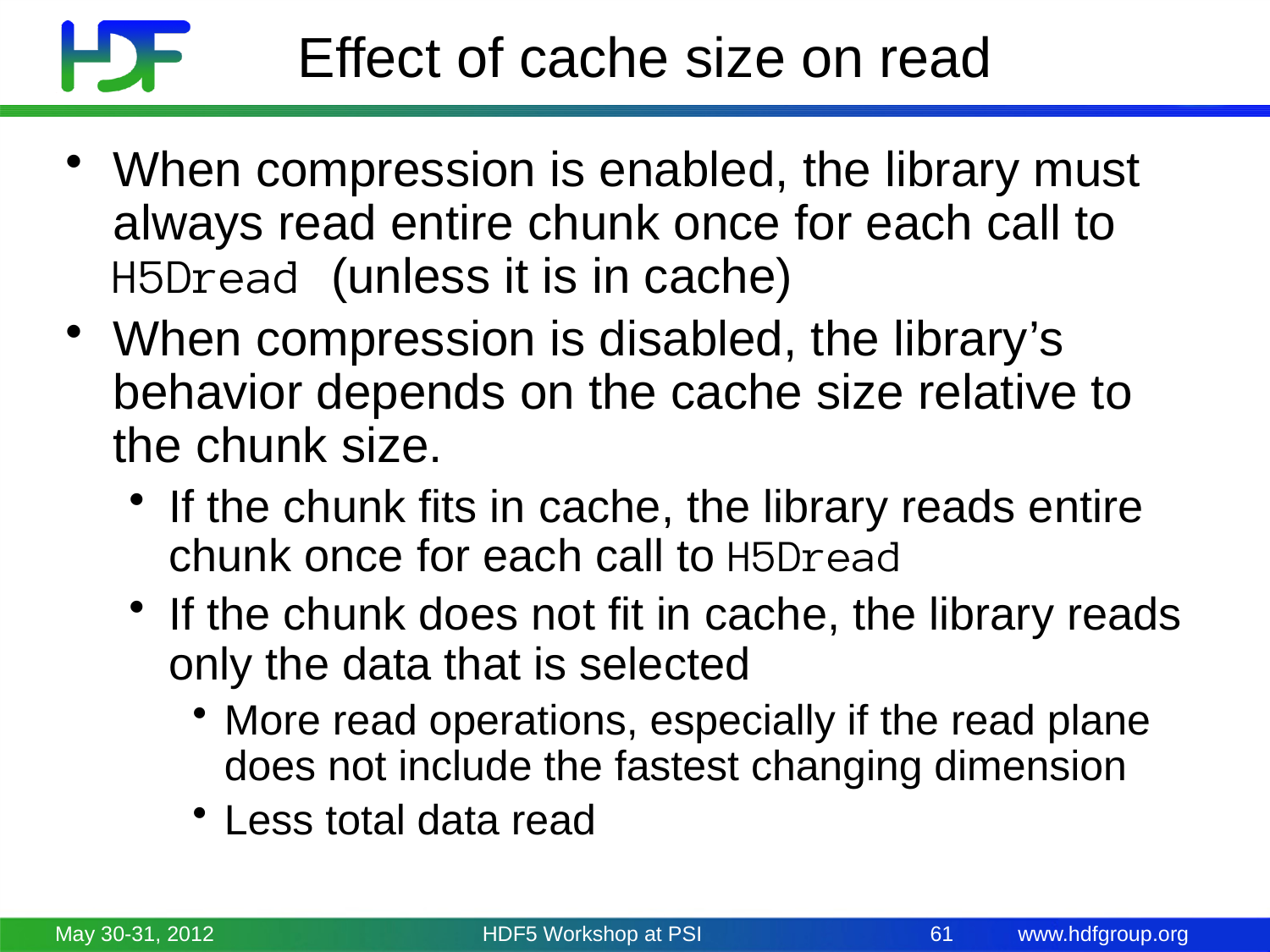

# Effect of cache size on read
When compression is enabled, the library must always read entire chunk once for each call to H5Dread (unless it is in cache)
When compression is disabled, the library’s behavior depends on the cache size relative to the chunk size.
If the chunk fits in cache, the library reads entire chunk once for each call to H5Dread
If the chunk does not fit in cache, the library reads only the data that is selected
More read operations, especially if the read plane does not include the fastest changing dimension
Less total data read
May 30-31, 2012
HDF5 Workshop at PSI
61